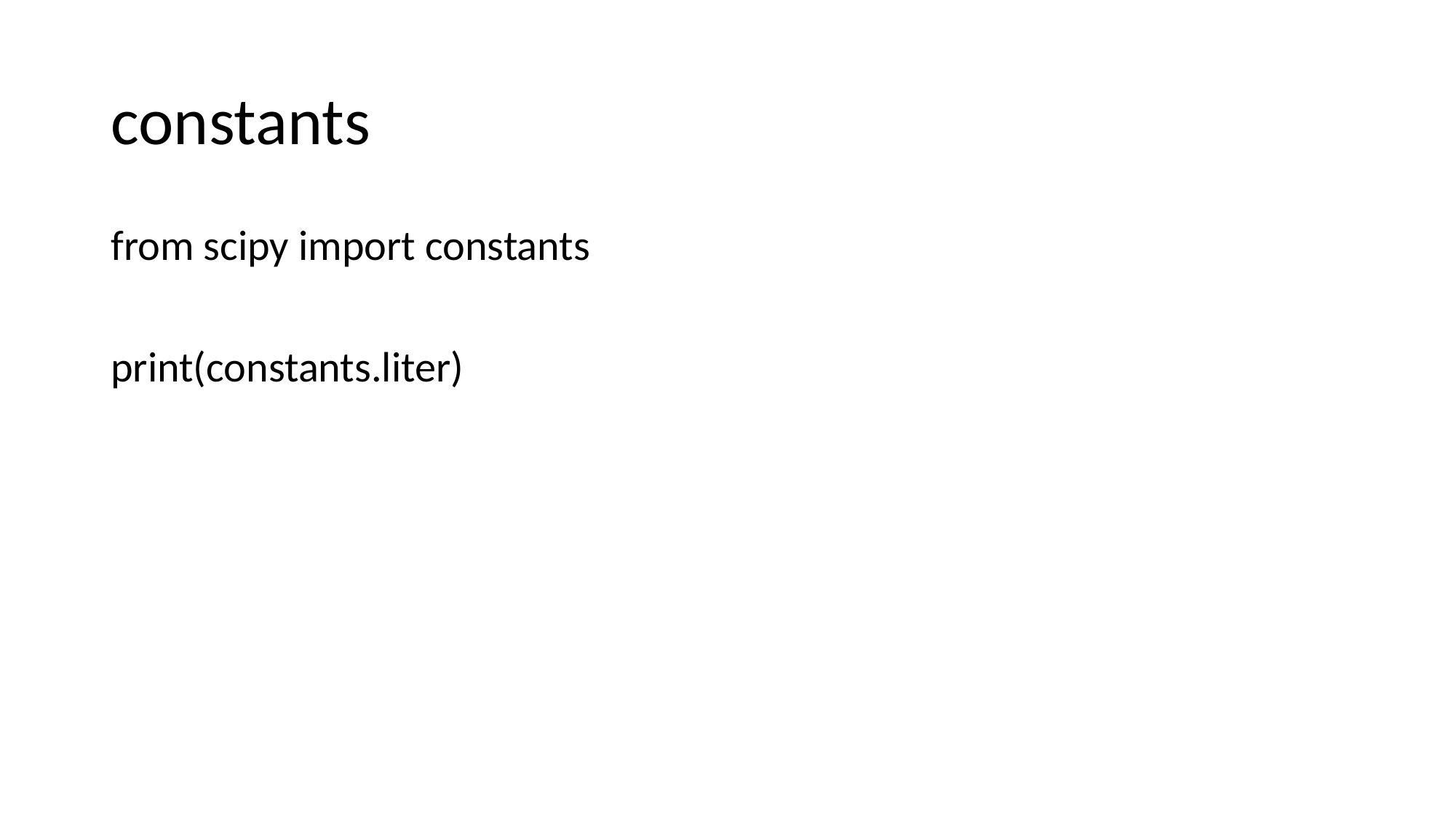

# constants
from scipy import constants

print(constants.liter)